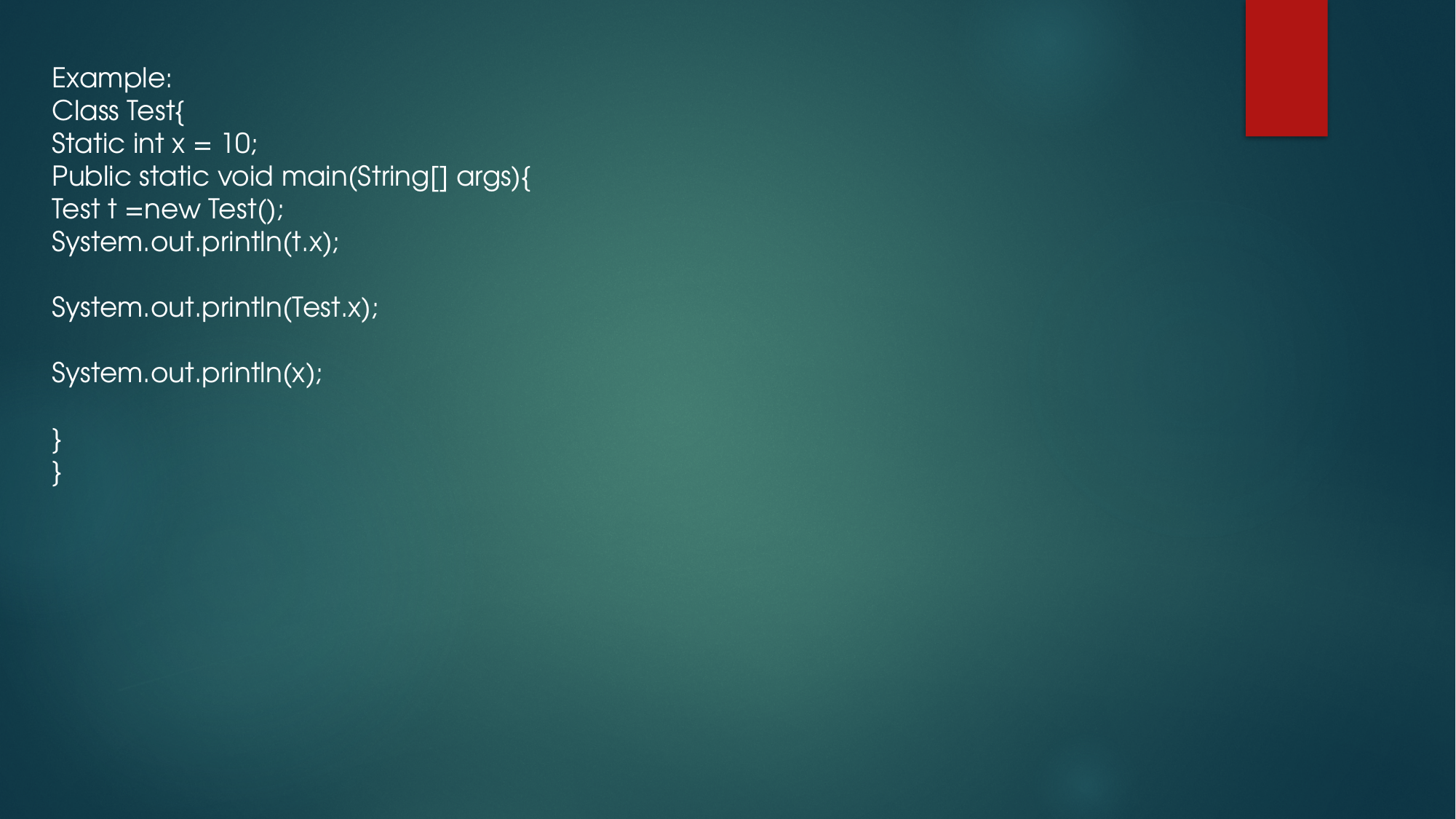

Example:
Class Test{
Static int x = 10;
Public static void main(String[] args){
Test t =new Test();
System.out.println(t.x);

System.out.println(Test.x);

System.out.println(x);

}
}